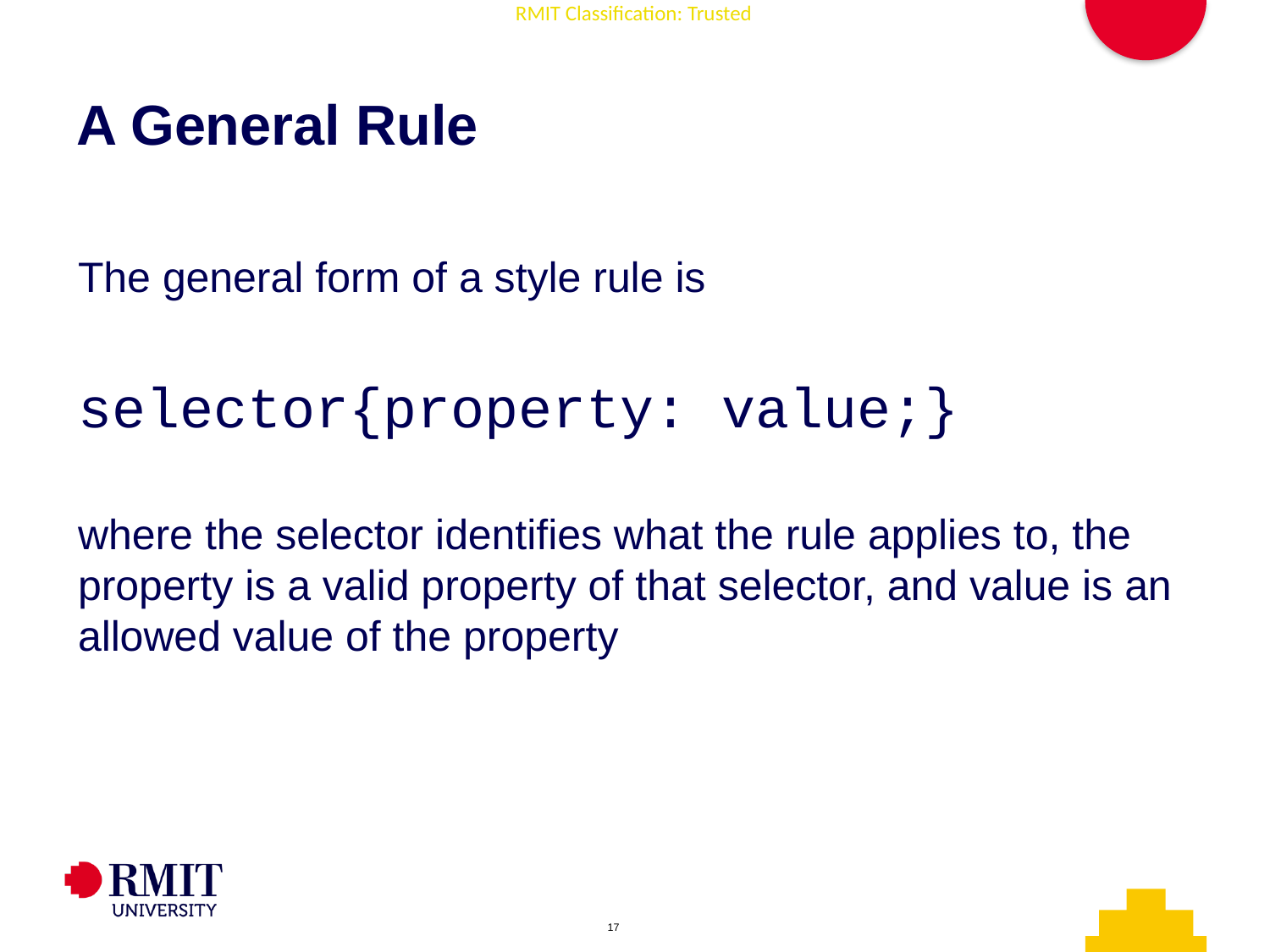

# A General Rule
The general form of a style rule is

selector{property: value;}

where the selector identifies what the rule applies to, the property is a valid property of that selector, and value is an allowed value of the property
AD006 Associate Degree in IT